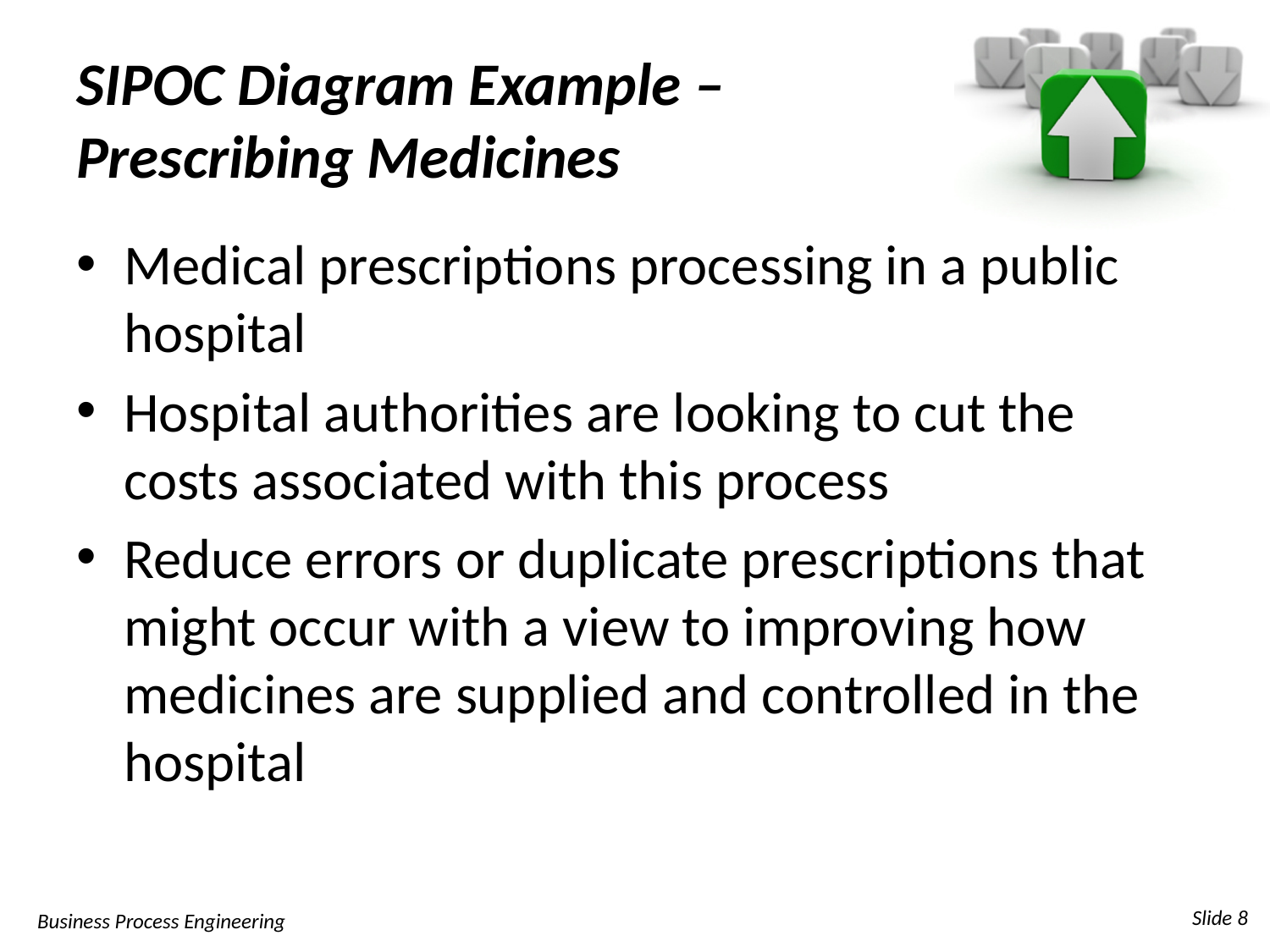

# SIPOC Diagram Example – Prescribing Medicines
Medical prescriptions processing in a public hospital
Hospital authorities are looking to cut the costs associated with this process
Reduce errors or duplicate prescriptions that might occur with a view to improving how medicines are supplied and controlled in the hospital